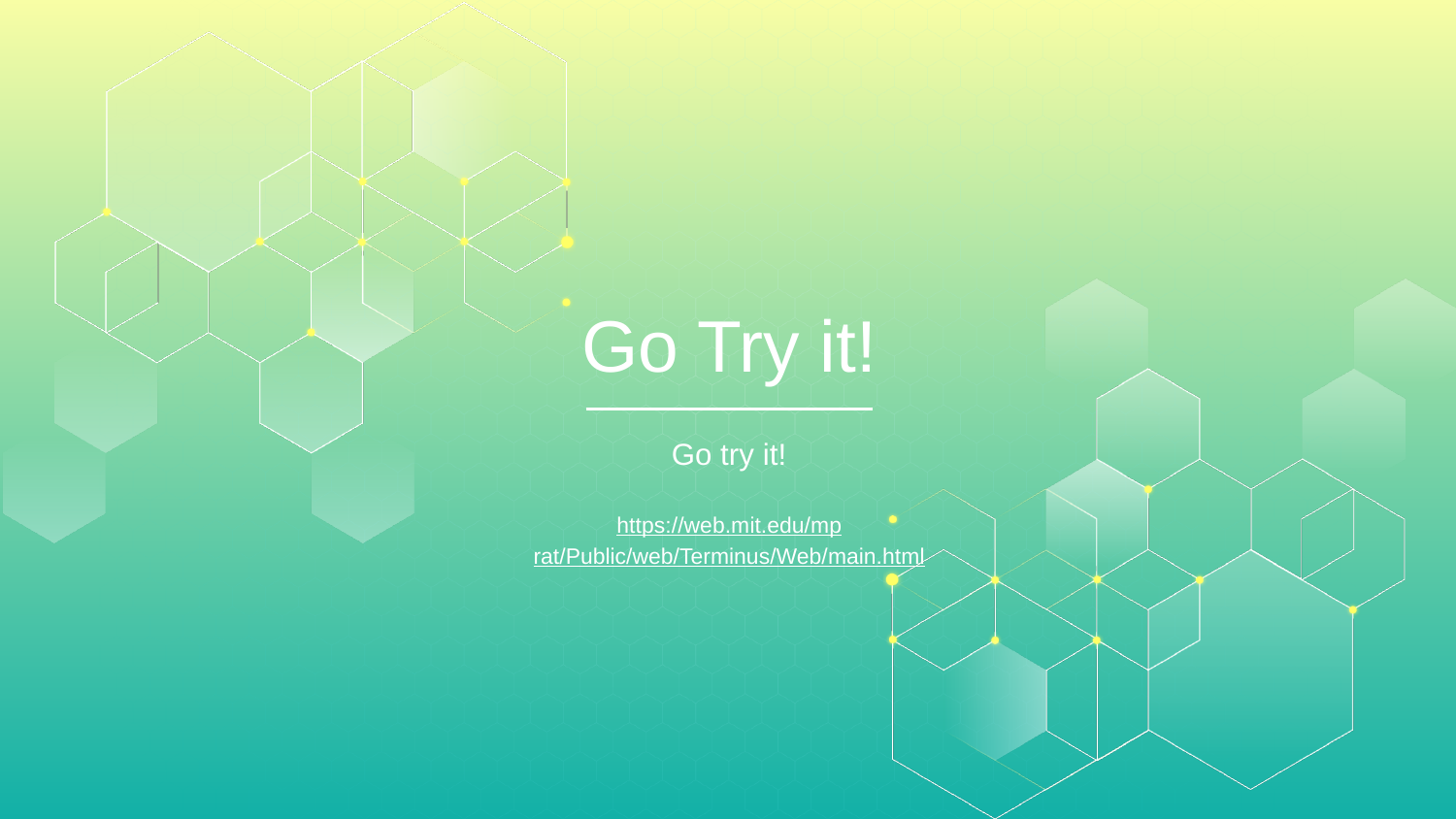

# Go Try it!
Go try it!

https://web.mit.edu/mprat/Public/web/Terminus/Web/main.html